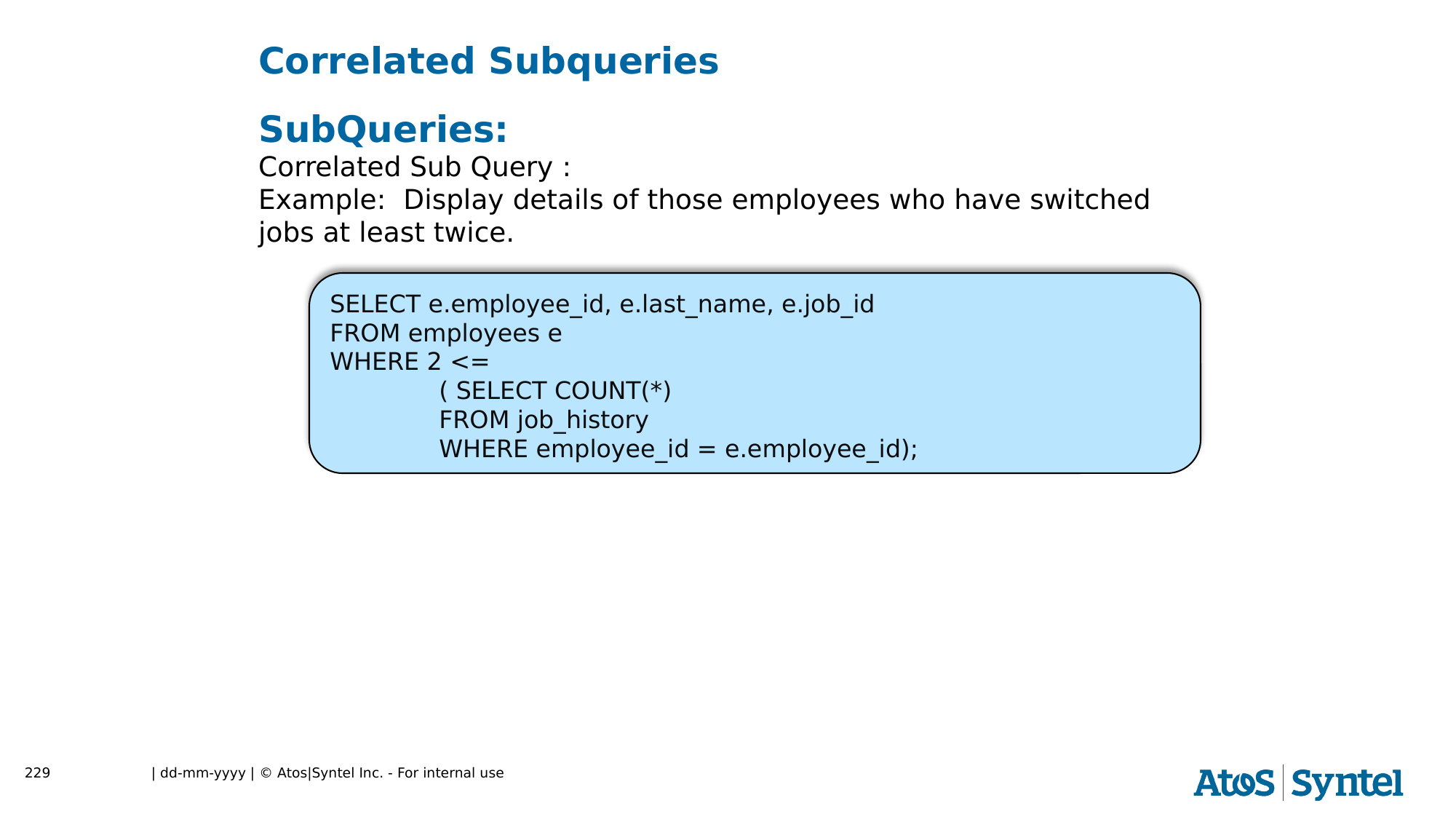

# Correlated Subqueries
SubQueries:
Correlated Sub Query :
Example:  Display details of those employees who have switched jobs at least twice.
SELECT e.employee_id, e.last_name, e.job_id
FROM employees e
WHERE 2 <=
	( SELECT COUNT(*)
	FROM job_history
	WHERE employee_id = e.employee_id);